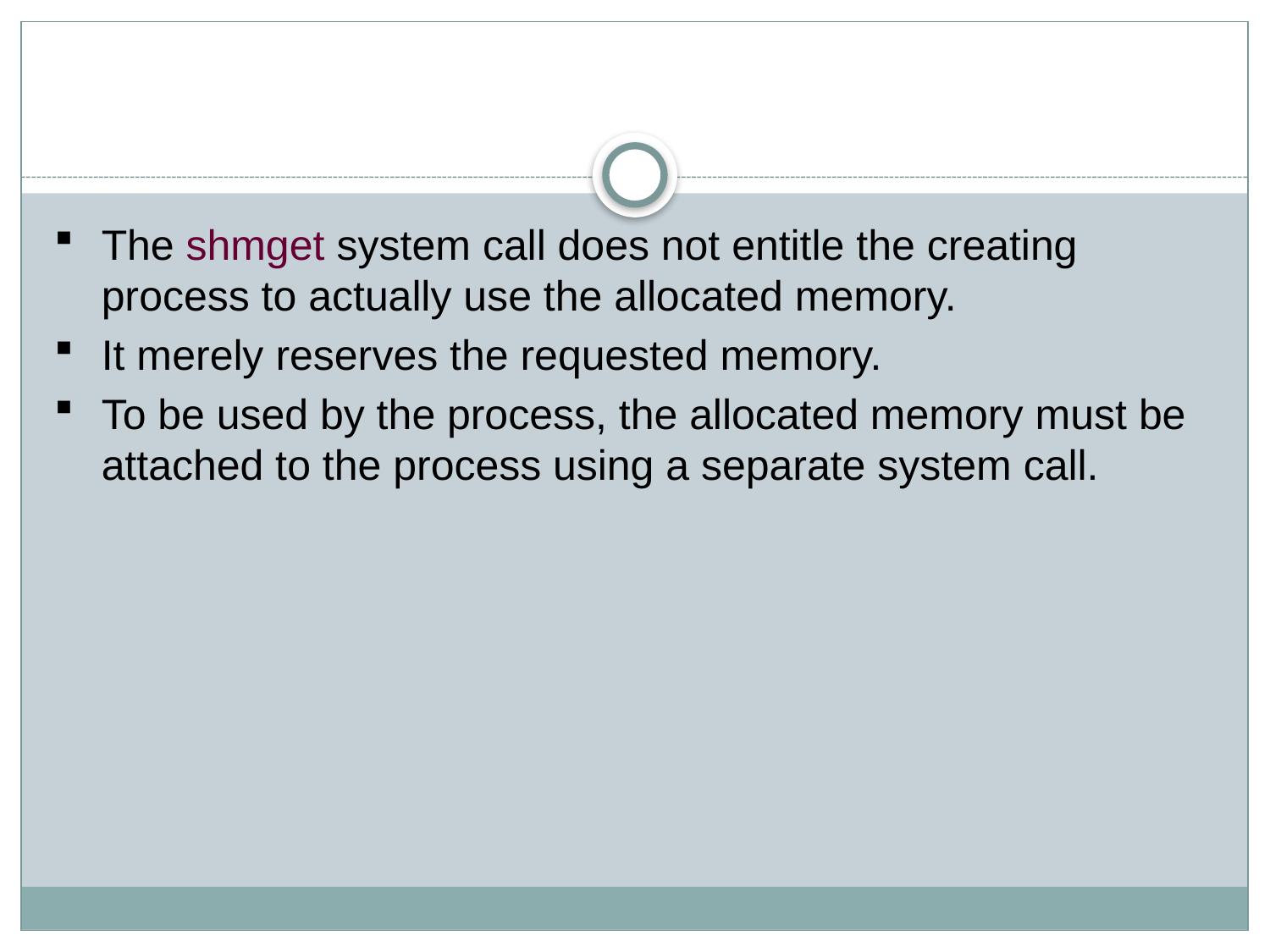

#
The shmget system call does not entitle the creating process to actually use the allocated memory.
It merely reserves the requested memory.
To be used by the process, the allocated memory must be attached to the process using a separate system call.